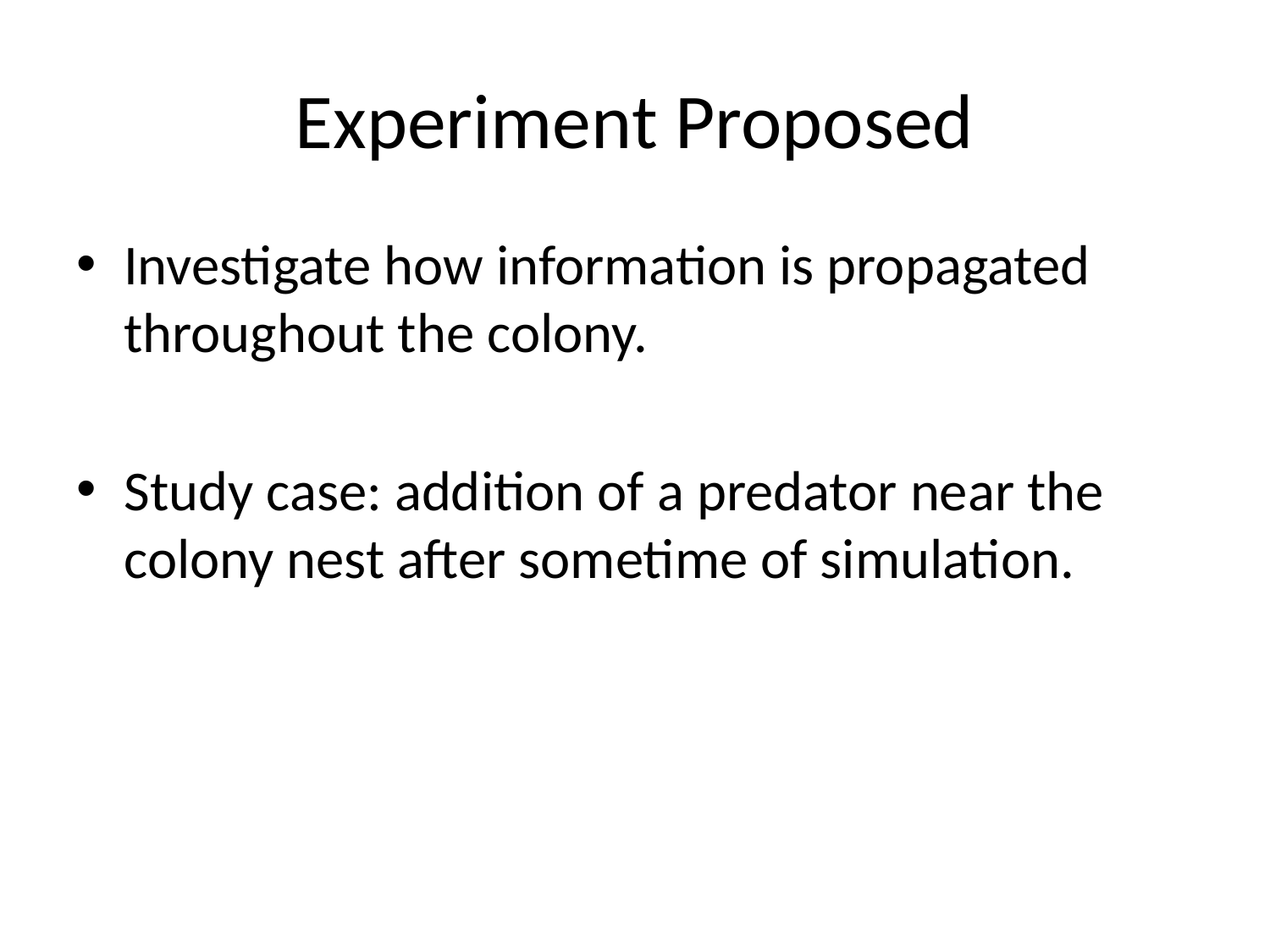

# Experiment Proposed
Investigate how information is propagated throughout the colony.

Study case: addition of a predator near the colony nest after sometime of simulation.